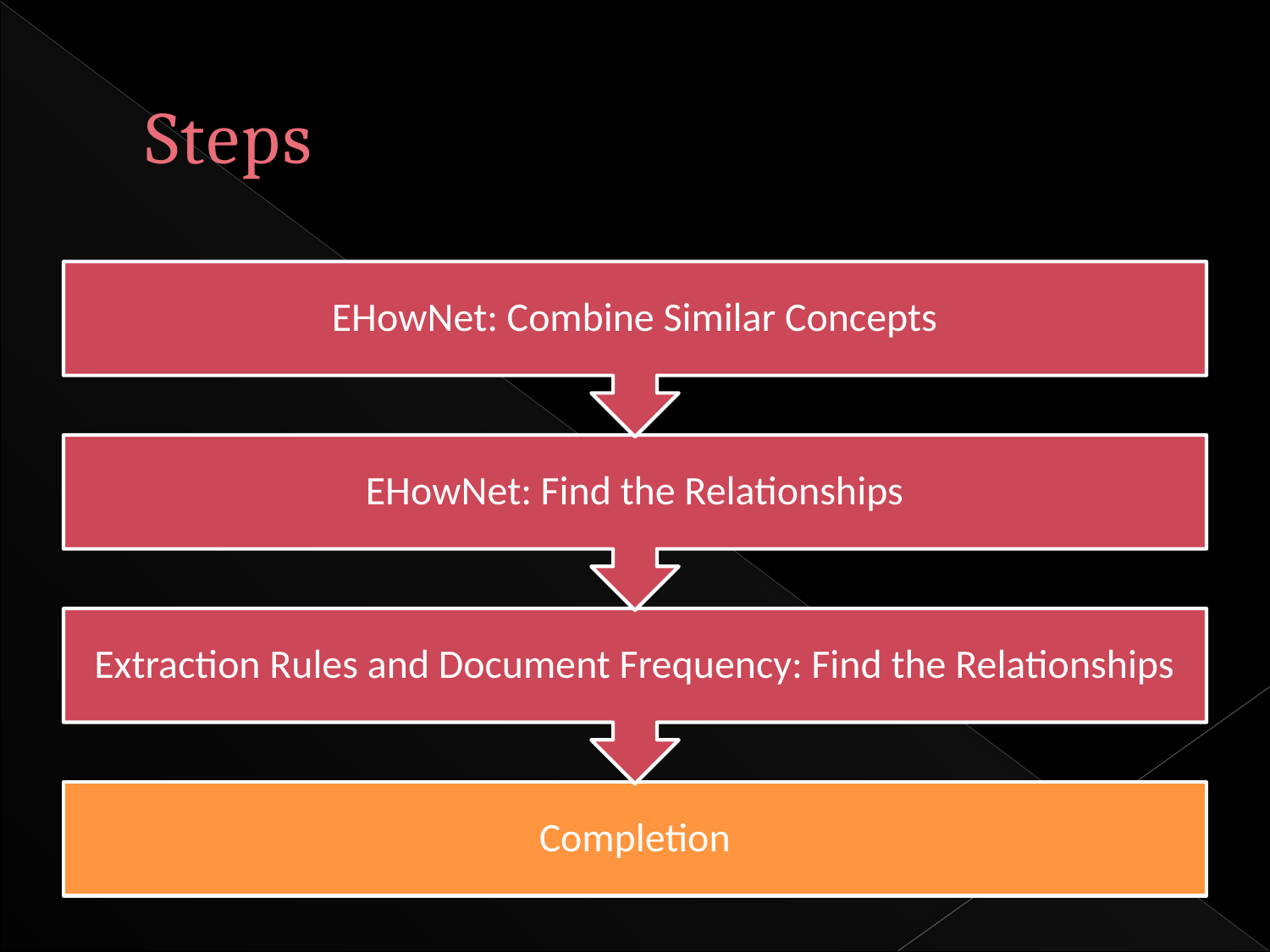

# Steps
Completion
Extraction Rules and Document Frequency: Find the Relationships
EHowNet: Find the Relationships
EHowNet: Combine Similar Concepts